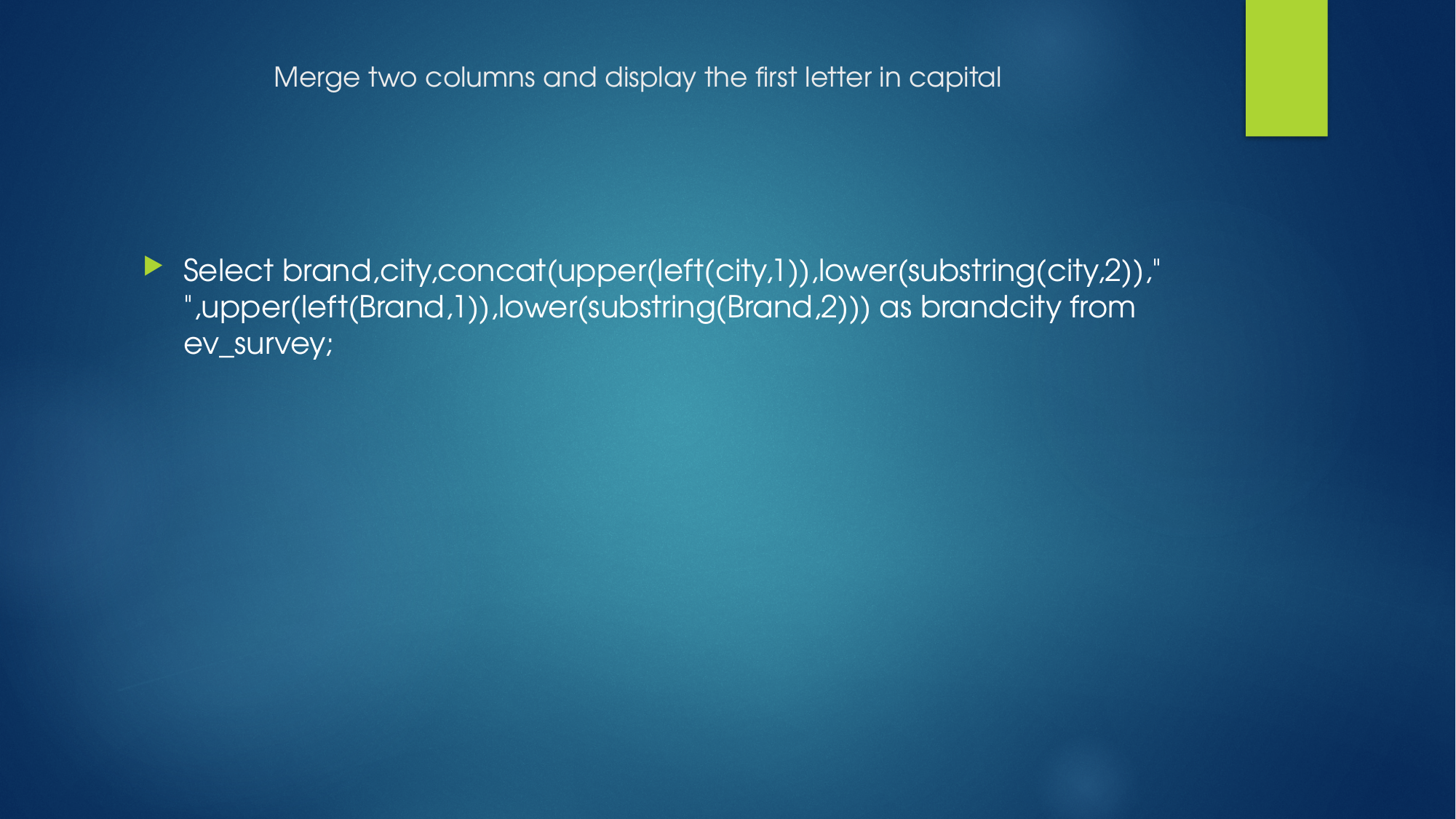

# Merge two columns and display the first letter in capital
Select brand,city,concat(upper(left(city,1)),lower(substring(city,2))," ",upper(left(Brand,1)),lower(substring(Brand,2))) as brandcity from ev_survey;